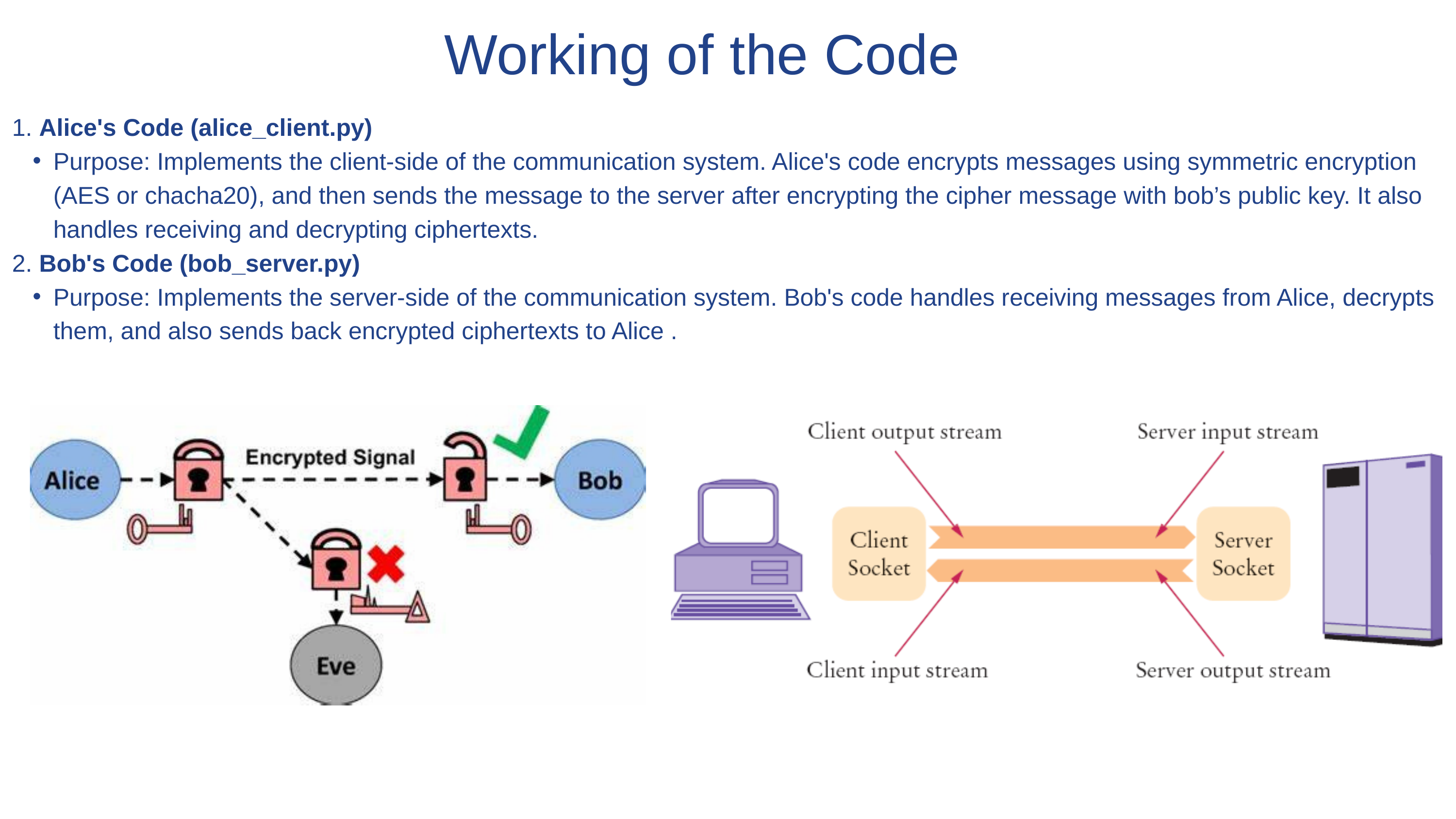

Working of the Code
1. Alice's Code (alice_client.py)
Purpose: Implements the client-side of the communication system. Alice's code encrypts messages using symmetric encryption (AES or chacha20), and then sends the message to the server after encrypting the cipher message with bob’s public key. It also handles receiving and decrypting ciphertexts.
2. Bob's Code (bob_server.py)
Purpose: Implements the server-side of the communication system. Bob's code handles receiving messages from Alice, decrypts them, and also sends back encrypted ciphertexts to Alice .